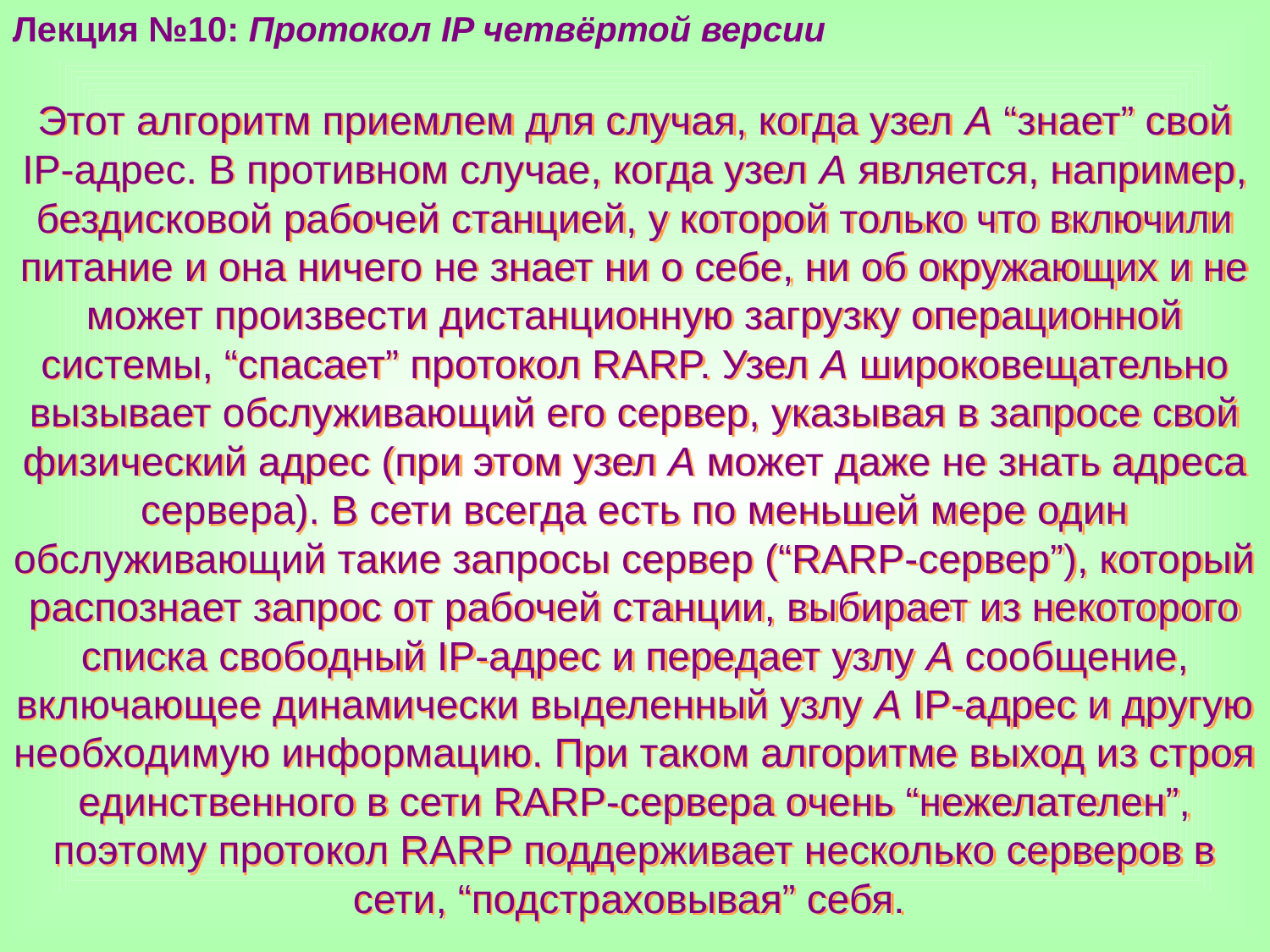

Лекция №10: Протокол IP четвёртой версии
Этот алгоритм приемлем для случая, когда узел А “знает” свой IP-адрес. В противном случае, когда узел А является, например, бездисковой рабочей станцией, у которой только что включили питание и она ничего не знает ни о себе, ни об окружающих и не может произвести дистанционную загрузку операционной системы, “спасает” протокол RARP. Узел А широковещательно вызывает обслуживающий его сервер, указывая в запросе свой физический адрес (при этом узел А может даже не знать адреса сервера). В сети всегда есть по меньшей мере один обслуживающий такие запросы сервер (“RARP-сервер”), который распознает запрос от рабочей станции, выбирает из некоторого списка свободный IP-адрес и передает узлу А сообщение, включающее динамически выделенный узлу А IP-адрес и другую необходимую информацию. При таком алгоритме выход из строя единственного в сети RARP-сервера очень “нежелателен”, поэтому протокол RARP поддерживает несколько серверов в сети, “подстраховывая” себя.